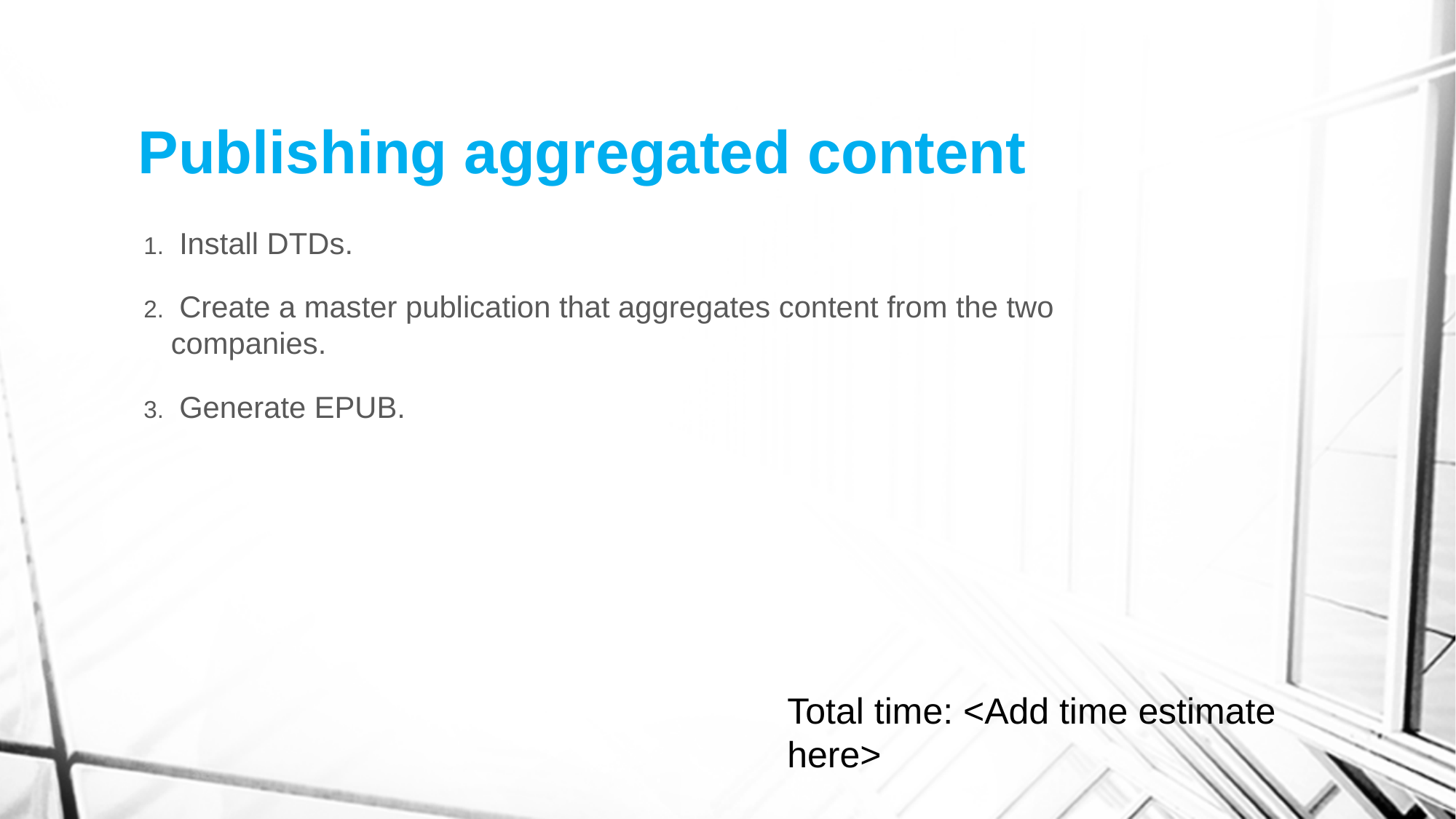

# Publishing aggregated content
 Install DTDs.
 Create a master publication that aggregates content from the two companies.
 Generate EPUB.

Total time: <Add time estimate here>